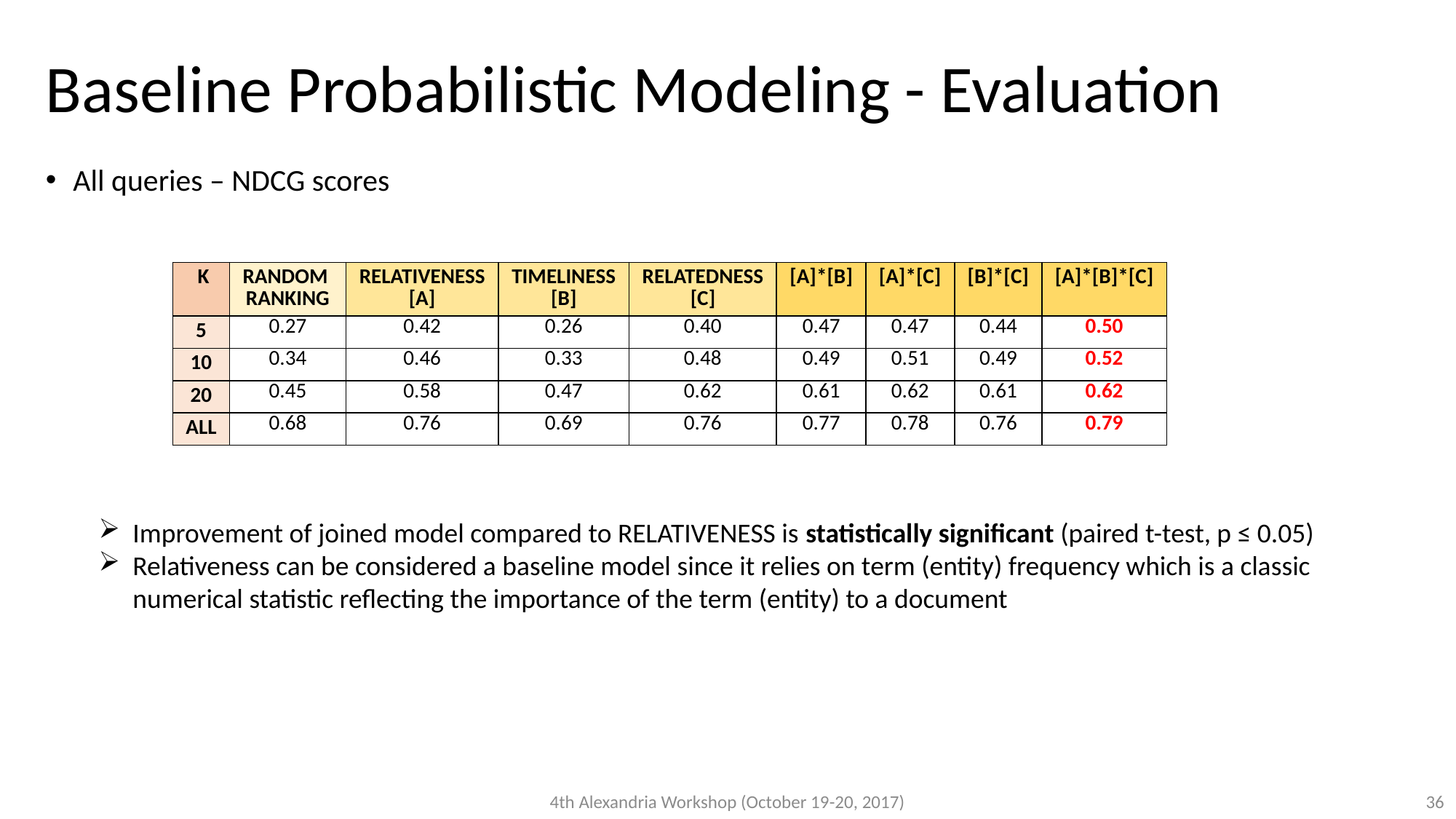

# Baseline Probabilistic Modeling - Evaluation
All queries – NDCG scores
| K | RANDOM RANKING | RELATIVENESS [A] | TIMELINESS[B] | RELATEDNESS[C] | [A]\*[B] | [A]\*[C] | [B]\*[C] | [A]\*[B]\*[C] |
| --- | --- | --- | --- | --- | --- | --- | --- | --- |
| 5 | 0.27 | 0.42 | 0.26 | 0.40 | 0.47 | 0.47 | 0.44 | 0.50 |
| 10 | 0.34 | 0.46 | 0.33 | 0.48 | 0.49 | 0.51 | 0.49 | 0.52 |
| 20 | 0.45 | 0.58 | 0.47 | 0.62 | 0.61 | 0.62 | 0.61 | 0.62 |
| ALL | 0.68 | 0.76 | 0.69 | 0.76 | 0.77 | 0.78 | 0.76 | 0.79 |
Improvement of joined model compared to RELATIVENESS is statistically significant (paired t-test, p ≤ 0.05)
Relativeness can be considered a baseline model since it relies on term (entity) frequency which is a classic numerical statistic reflecting the importance of the term (entity) to a document
4th Alexandria Workshop (October 19-20, 2017)
36